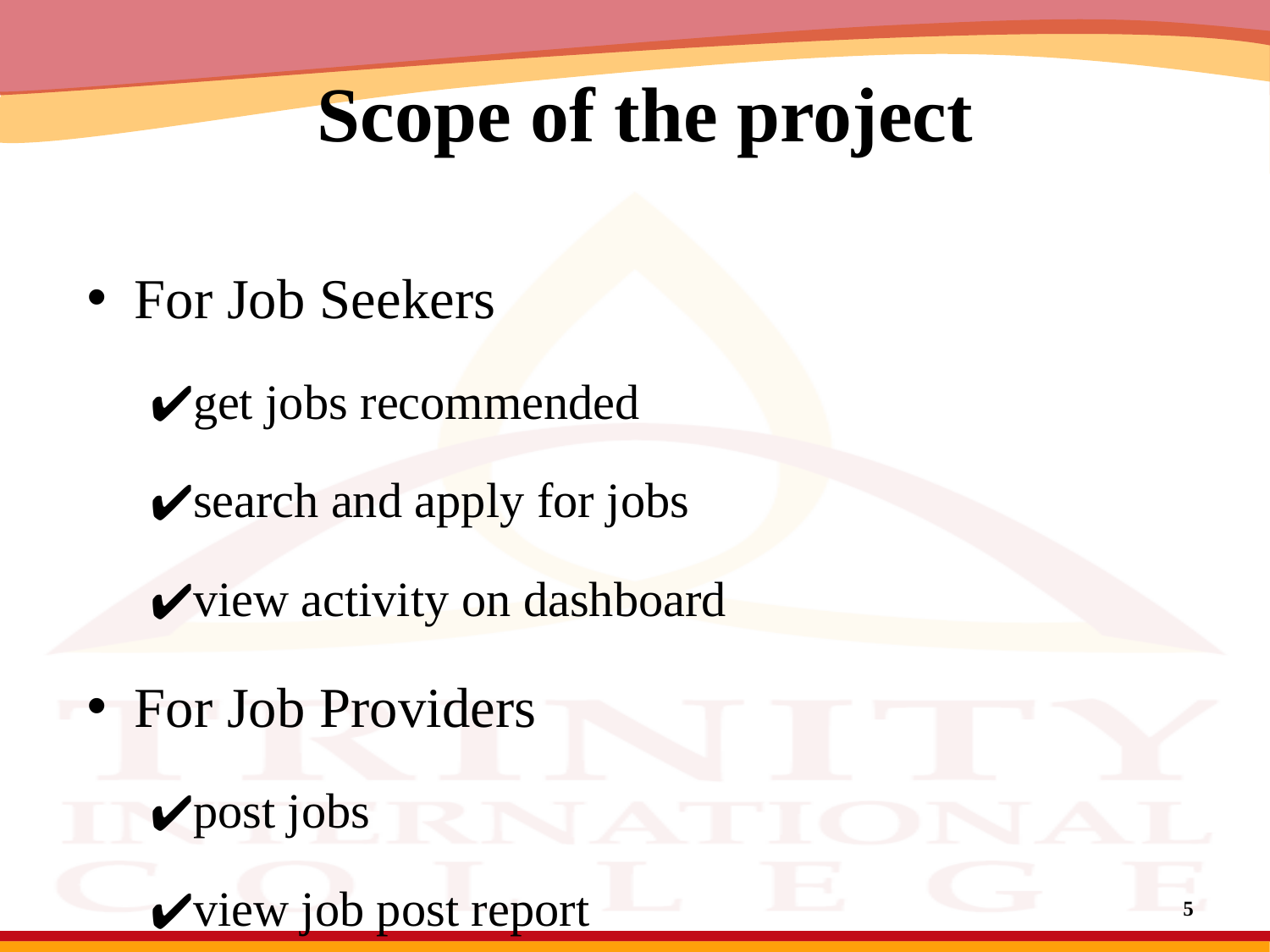

# Scope of the project
For Job Seekers
get jobs recommended
search and apply for jobs
view activity on dashboard
For Job Providers
post jobs
view job post report

5